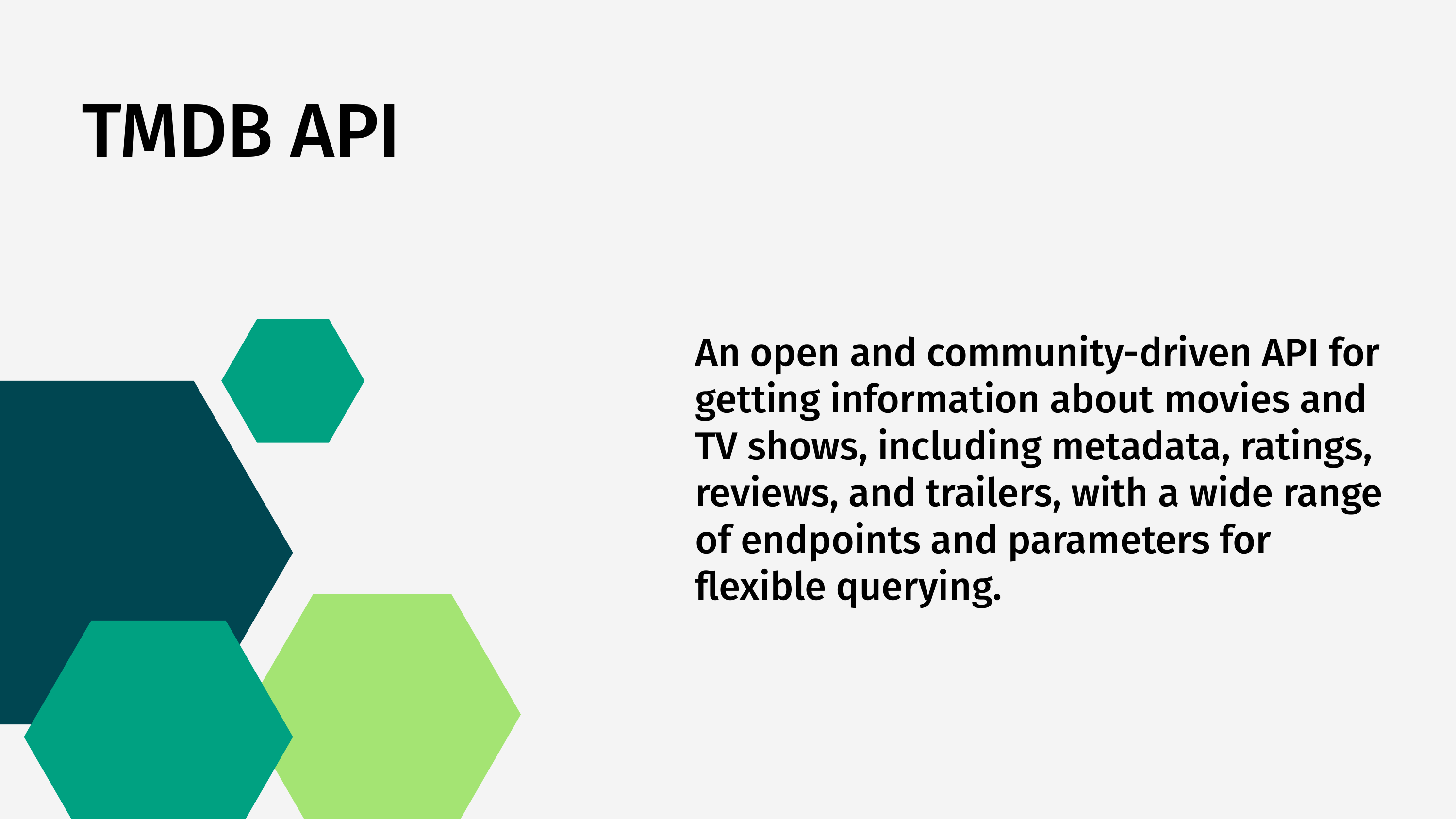

TMDB API

An open and community-driven API for getting information about movies and TV shows, including metadata, ratings, reviews, and trailers, with a wide range of endpoints and parameters for flexible querying.